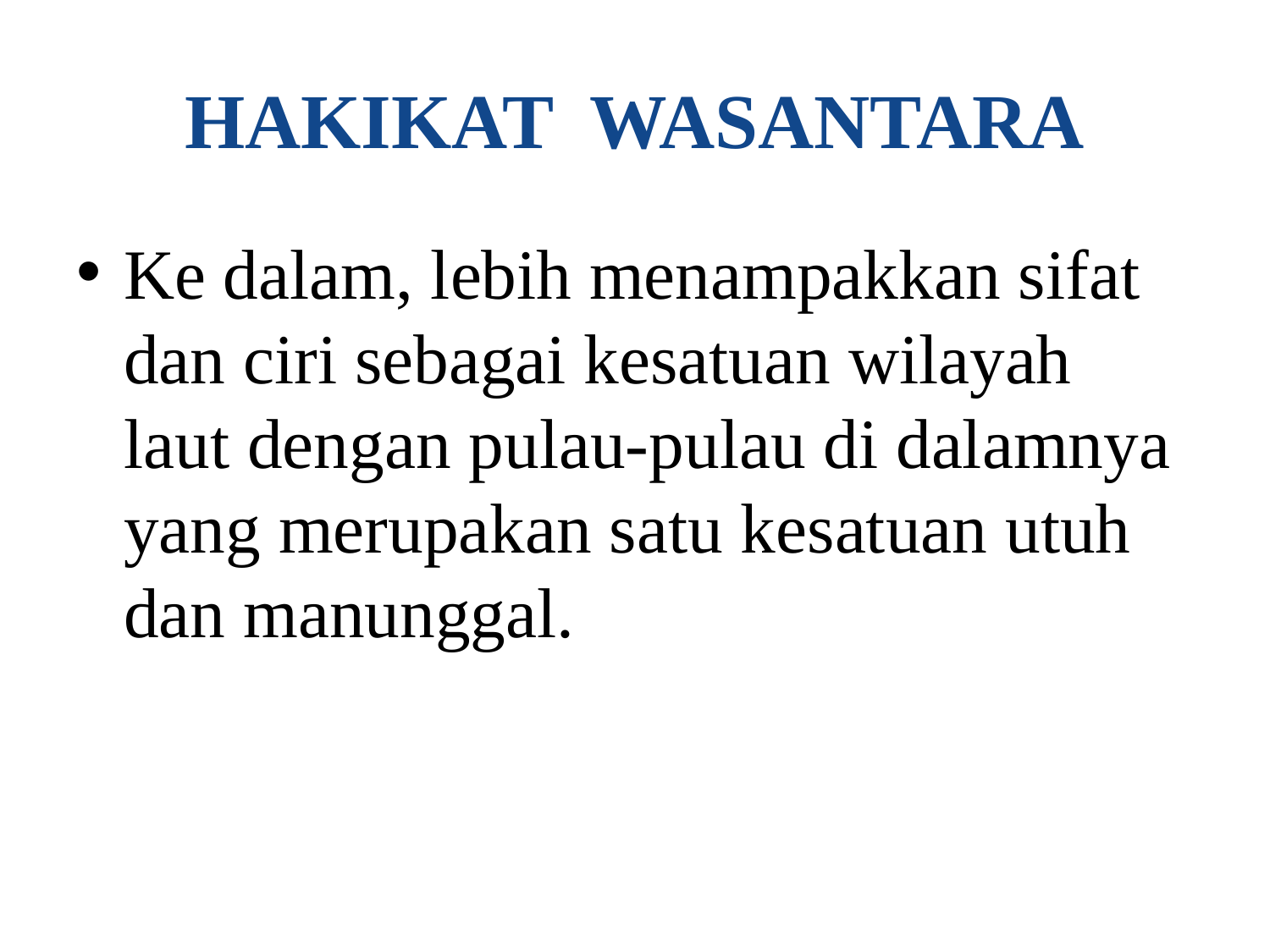

# HAKIKAT  WASANTARA
Ke dalam, lebih menampakkan sifat dan ciri sebagai kesatuan wilayah laut dengan pulau-pulau di dalamnya yang merupakan satu kesatuan utuh dan manunggal.